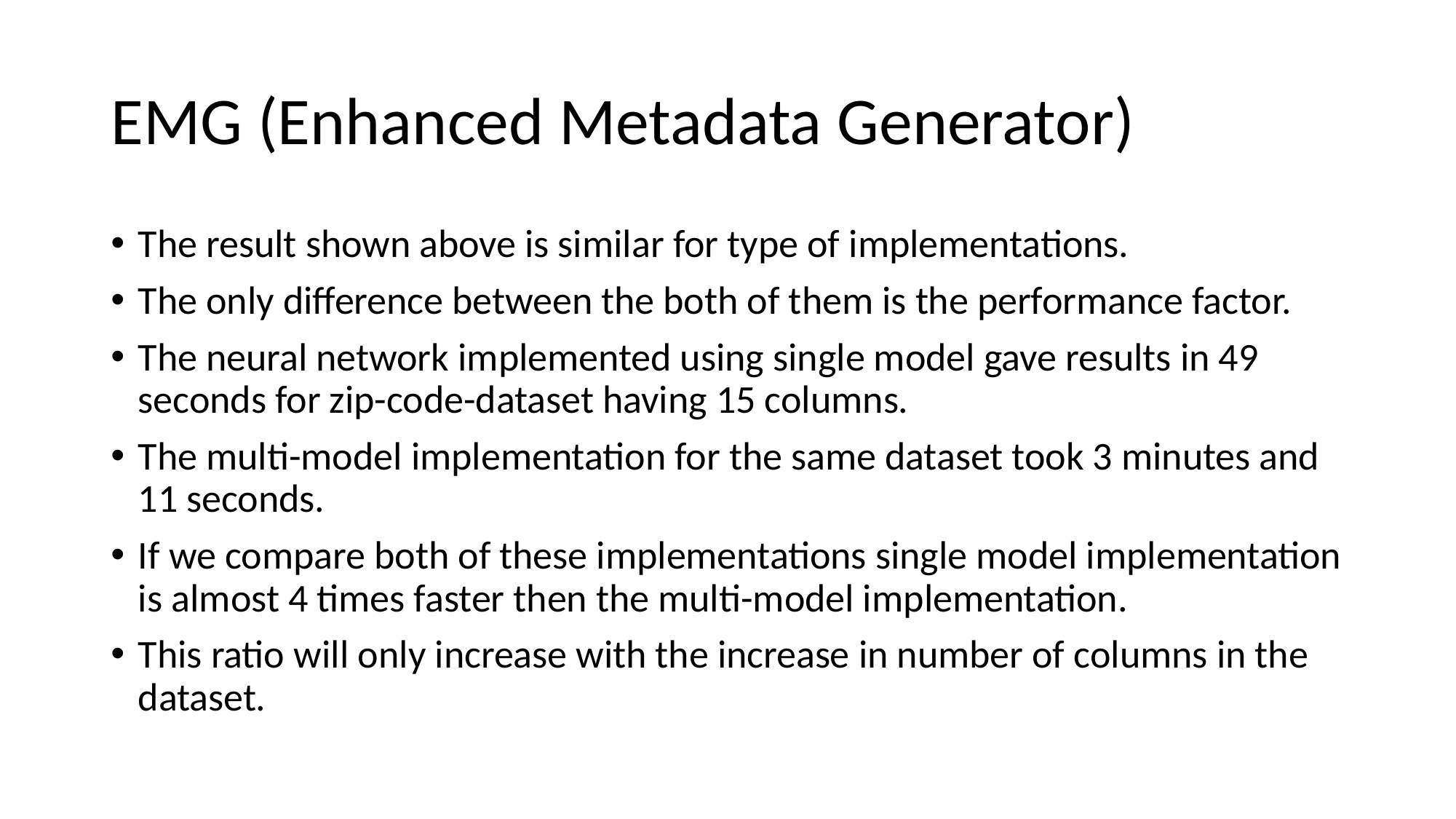

# EMG (Enhanced Metadata Generator)
The result shown above is similar for type of implementations.
The only difference between the both of them is the performance factor.
The neural network implemented using single model gave results in 49 seconds for zip-code-dataset having 15 columns.
The multi-model implementation for the same dataset took 3 minutes and 11 seconds.
If we compare both of these implementations single model implementation is almost 4 times faster then the multi-model implementation.
This ratio will only increase with the increase in number of columns in the dataset.